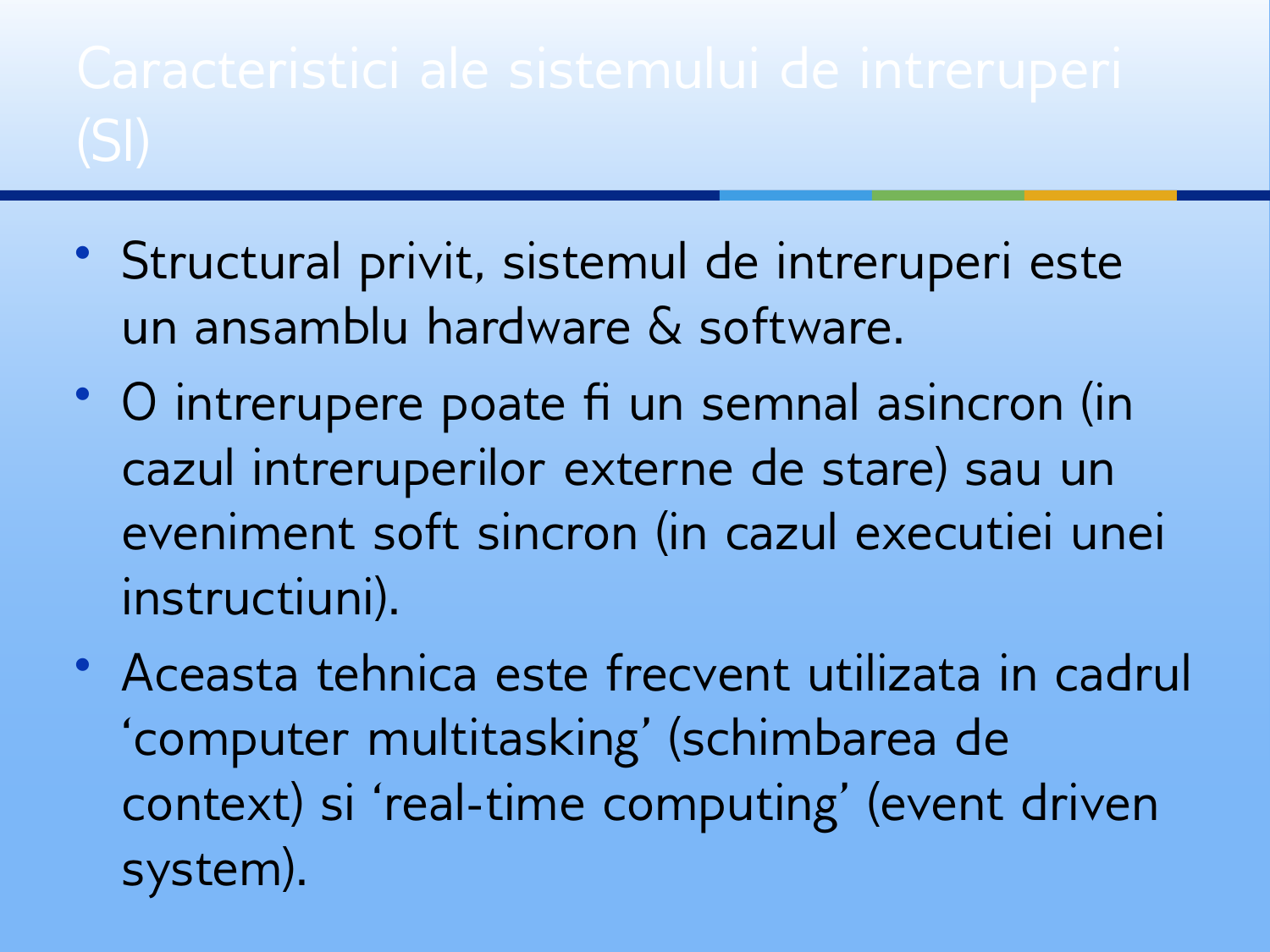

# Caracteristici ale sistemului de intreruperi (SI)
Structural privit, sistemul de intreruperi este un ansamblu hardware & software.
O intrerupere poate fi un semnal asincron (in cazul intreruperilor externe de stare) sau un eveniment soft sincron (in cazul executiei unei instructiuni).
Aceasta tehnica este frecvent utilizata in cadrul ‘computer multitasking’ (schimbarea de context) si ‘real-time computing’ (event driven system).